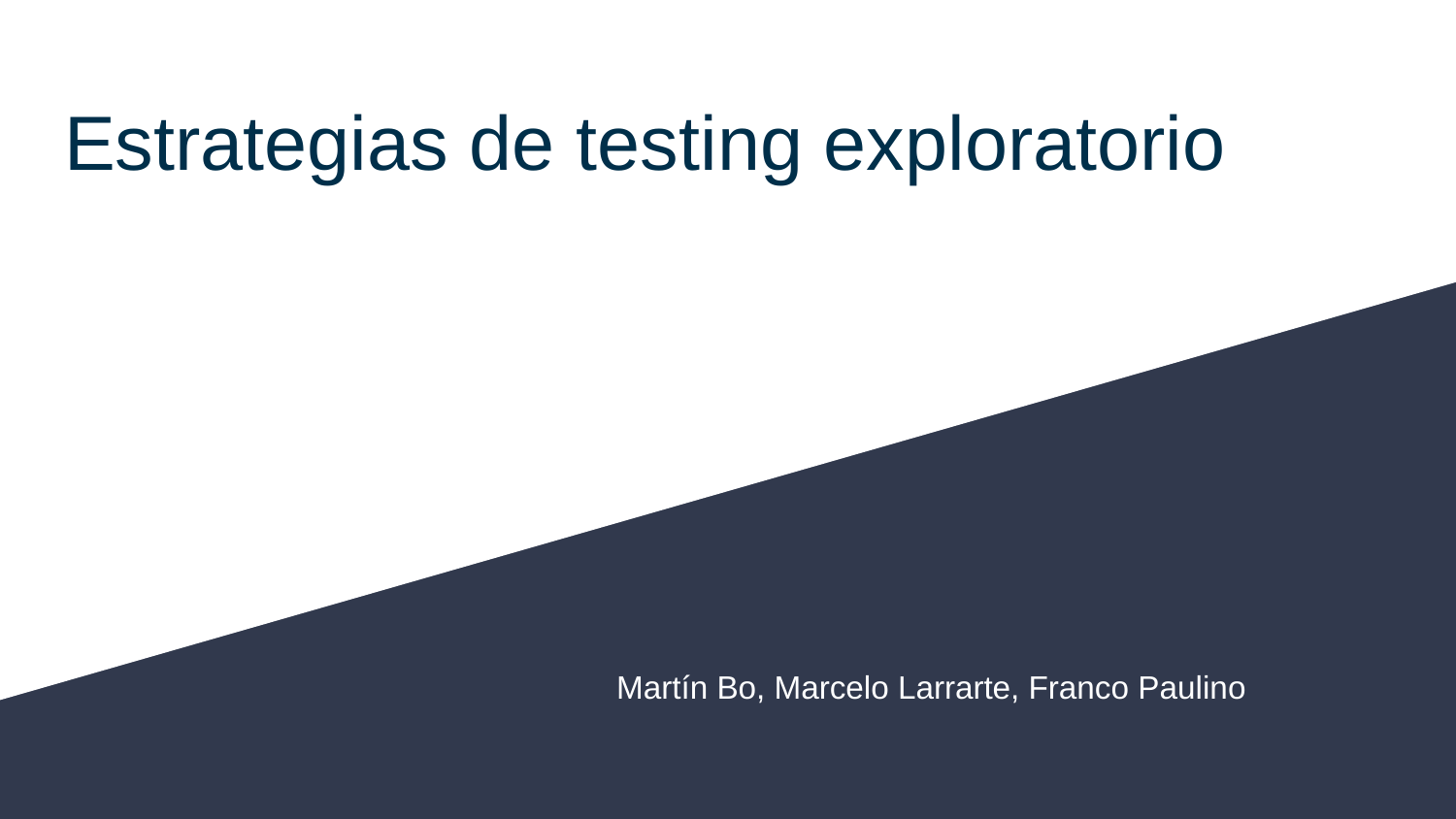

# Estrategias de testing exploratorio
Martín Bo, Marcelo Larrarte, Franco Paulino